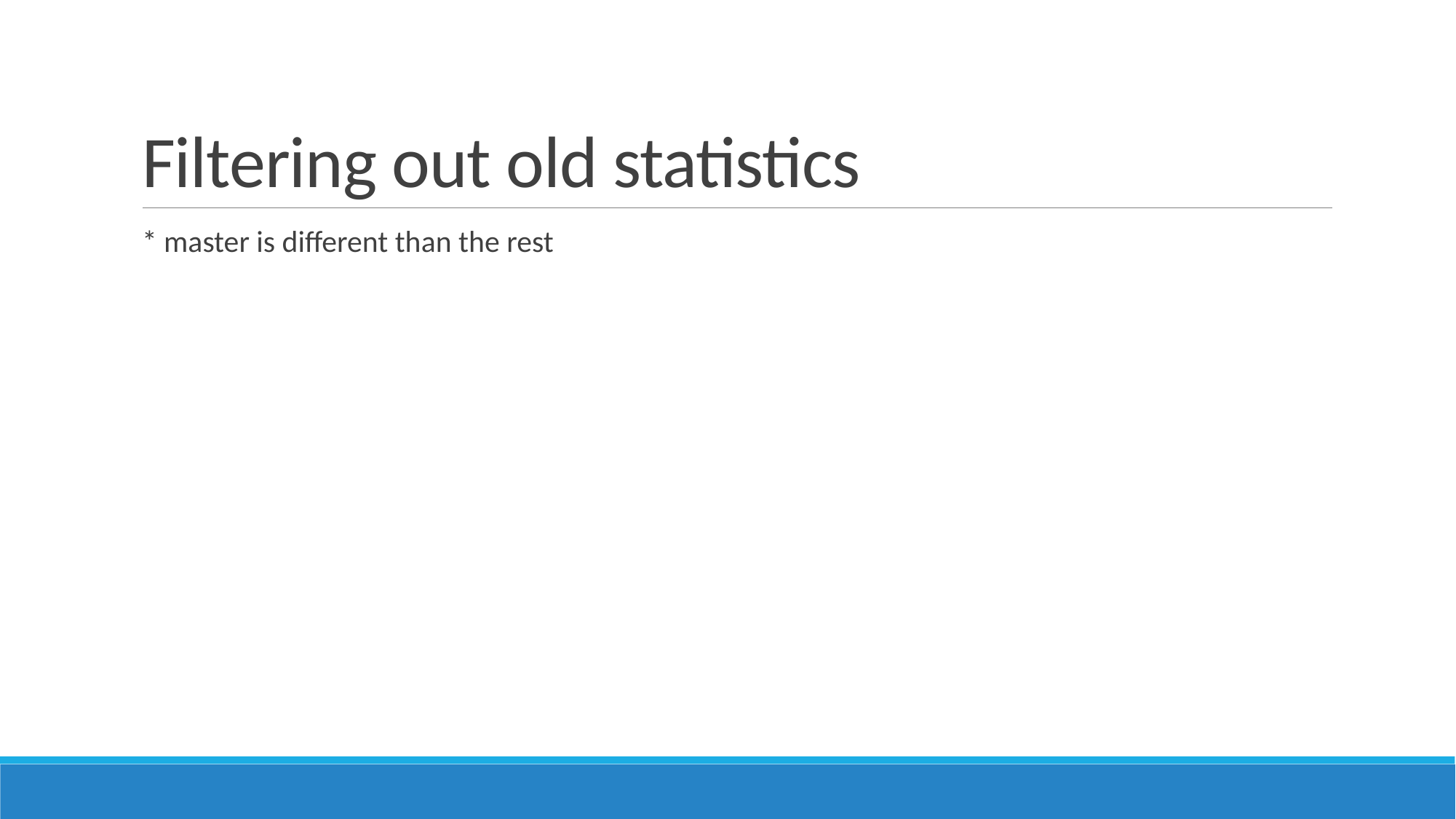

# Filtering out old statistics
* master is different than the rest